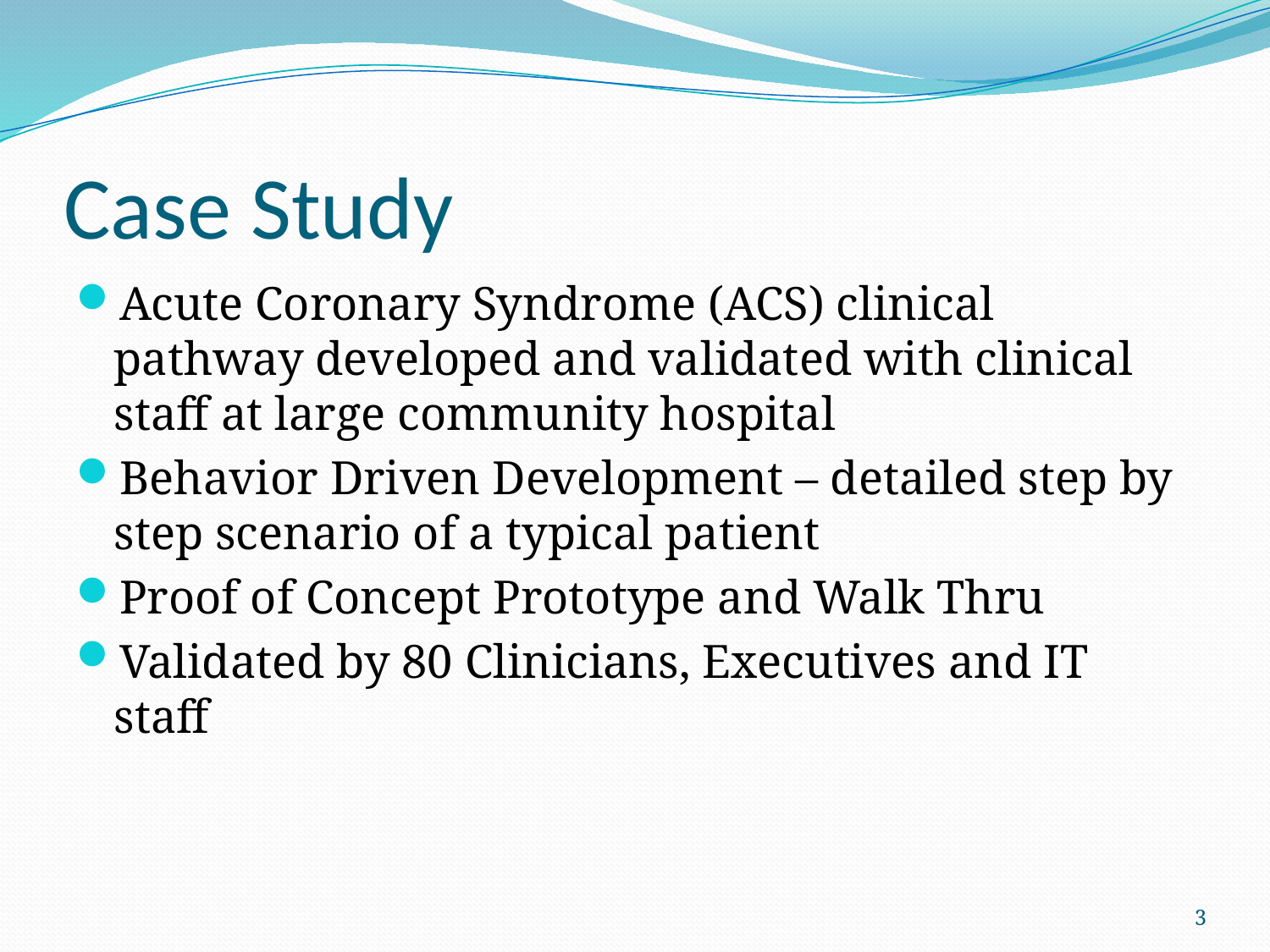

# Case Study
Acute Coronary Syndrome (ACS) clinical pathway developed and validated with clinical staff at large community hospital
Behavior Driven Development – detailed step by step scenario of a typical patient
Proof of Concept Prototype and Walk Thru
Validated by 80 Clinicians, Executives and IT staff
3